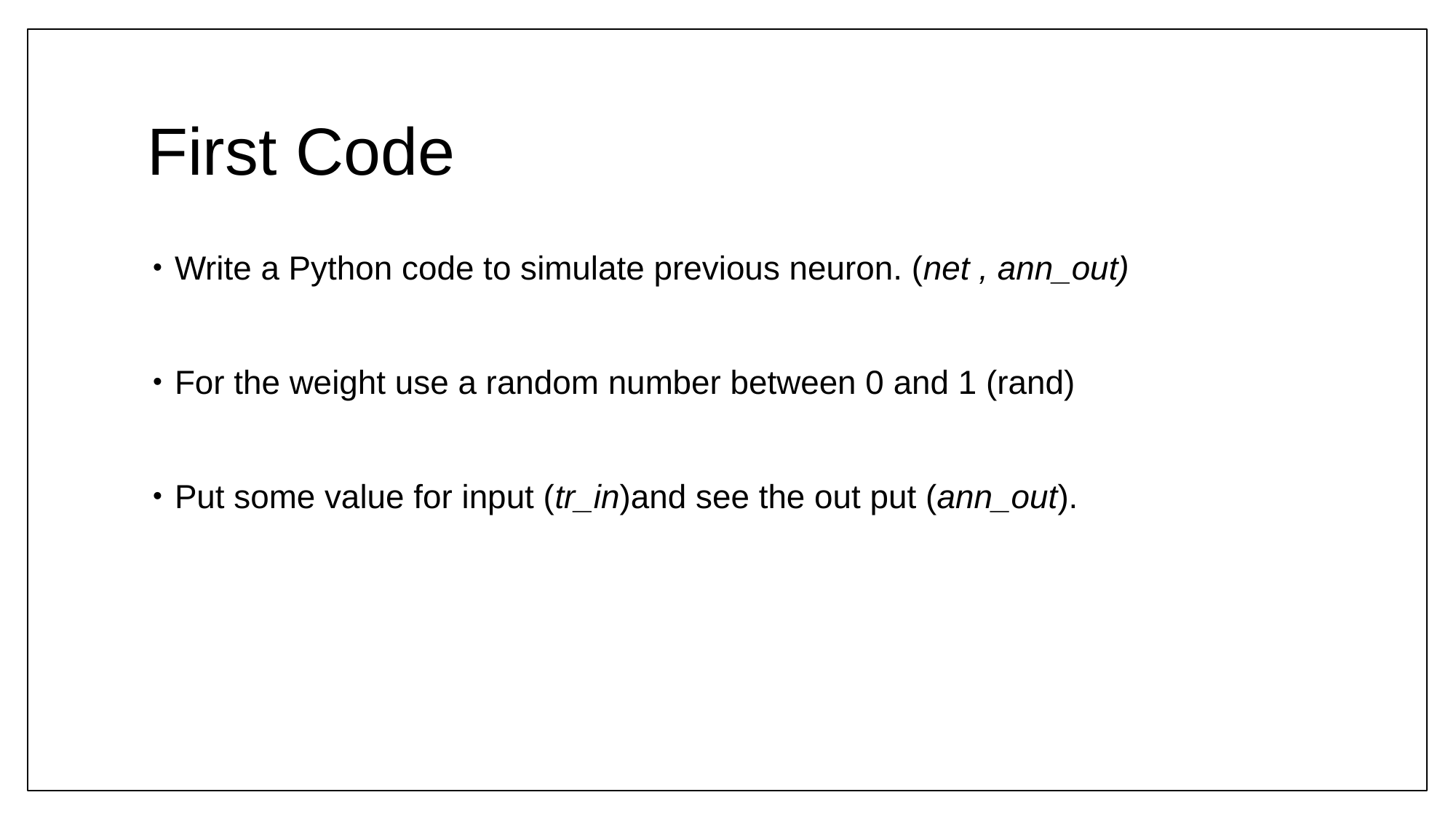

# First Code
Write a Python code to simulate previous neuron. (net , ann_out)

For the weight use a random number between 0 and 1 (rand)

Put some value for input (tr_in)and see the out put (ann_out).